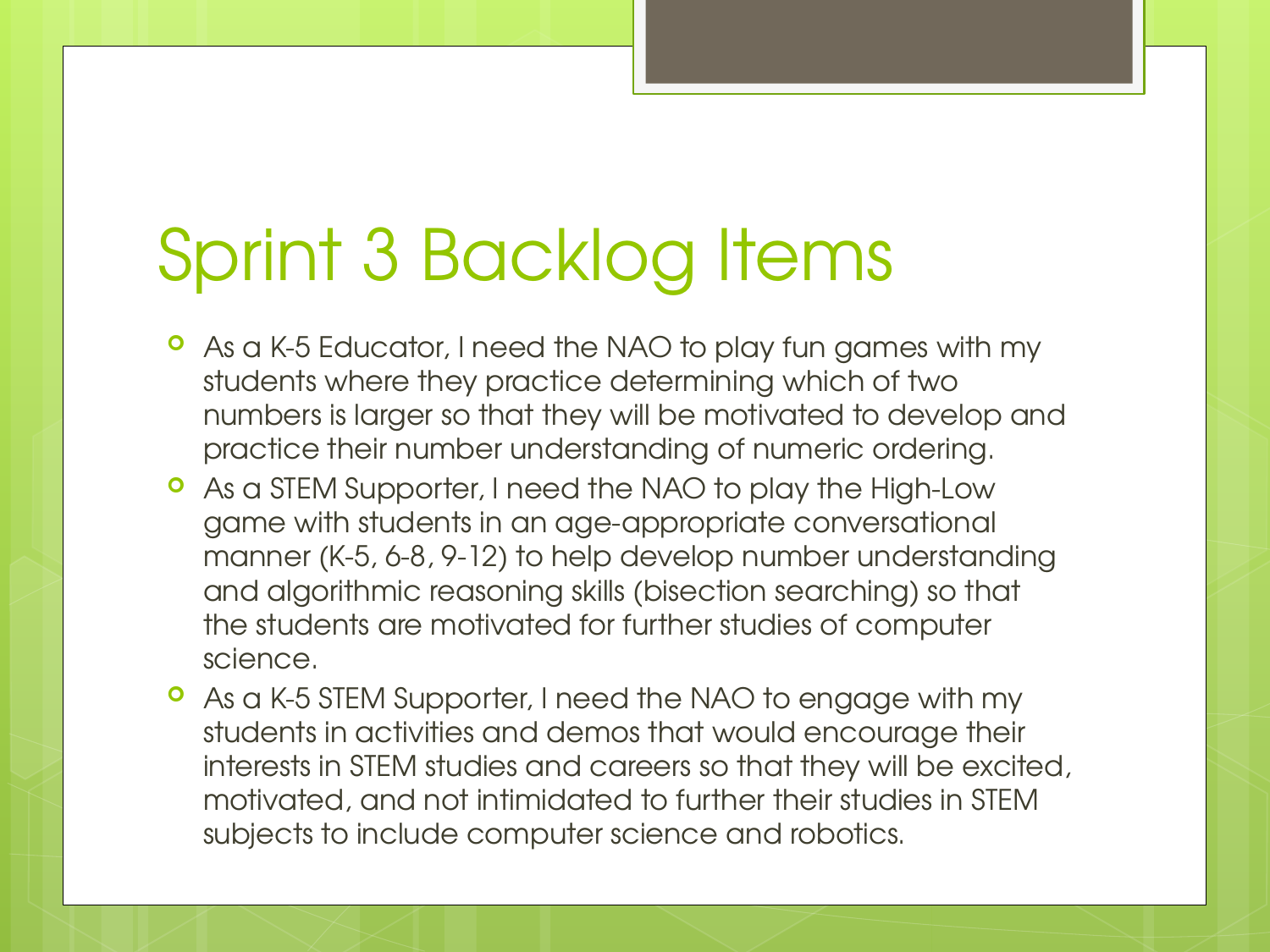

# Sprint 3 Backlog Items
As a K-5 Educator, I need the NAO to play fun games with my students where they practice determining which of two numbers is larger so that they will be motivated to develop and practice their number understanding of numeric ordering.
As a STEM Supporter, I need the NAO to play the High-Low game with students in an age-appropriate conversational manner (K-5, 6-8, 9-12) to help develop number understanding and algorithmic reasoning skills (bisection searching) so that the students are motivated for further studies of computer science.
As a K-5 STEM Supporter, I need the NAO to engage with my students in activities and demos that would encourage their interests in STEM studies and careers so that they will be excited, motivated, and not intimidated to further their studies in STEM subjects to include computer science and robotics.